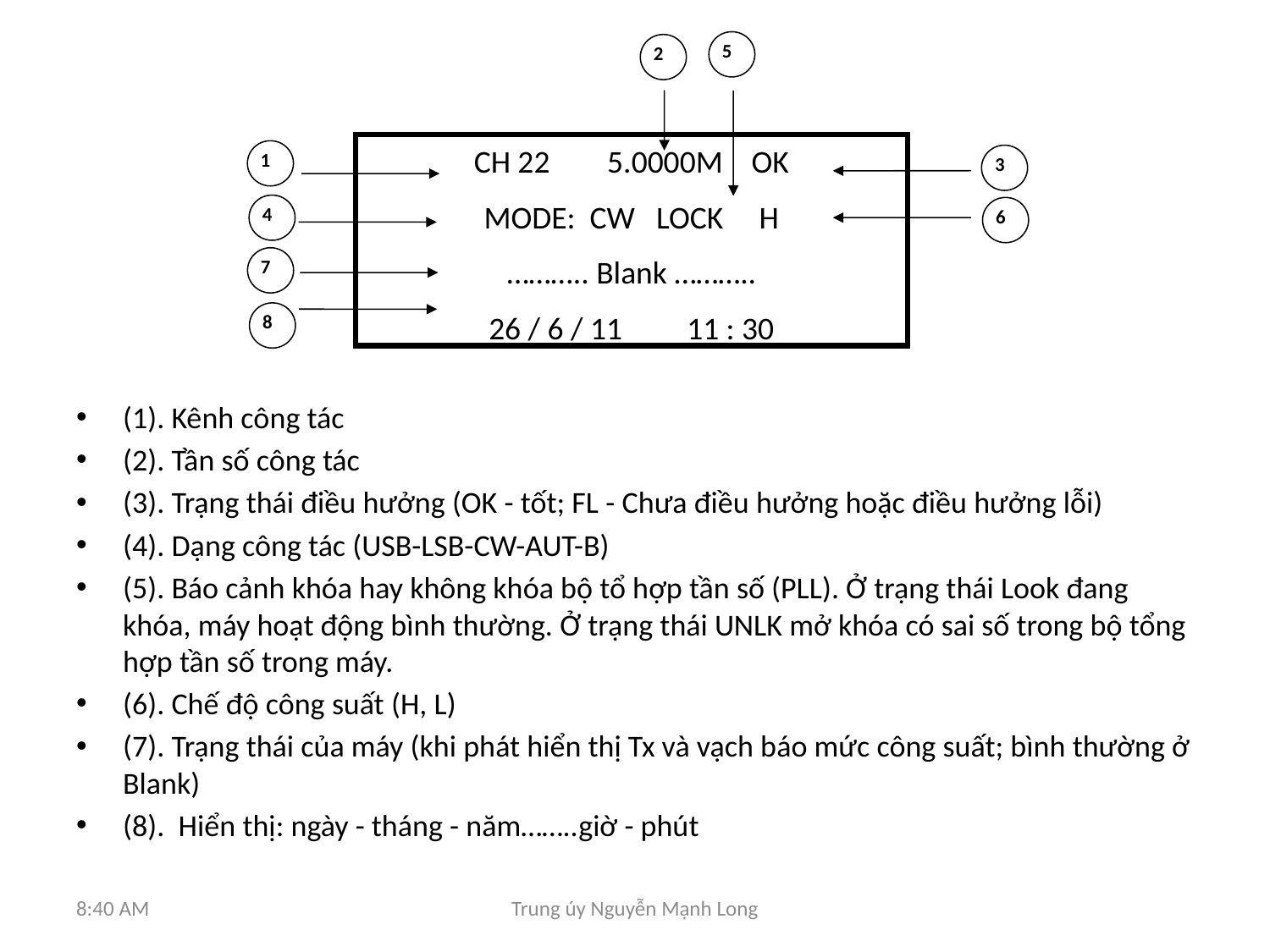

5

 2

CH 22        5.0000M    OK
MODE:  CW   LOCK     H
……….. Blank ………..
26 / 6 / 11         11 : 30

 1

 3

 4

 6

 7

 8

(1). Kênh công tác
(2). Tần số công tác
(3). Trạng thái điều hưởng (OK - tốt; FL - Chưa điều hưởng hoặc điều hưởng lỗi)
(4). Dạng công tác (USB-LSB-CW-AUT-B)
(5). Báo cảnh khóa hay không khóa bộ tổ hợp tần số (PLL). Ở trạng thái Look đang khóa, máy hoạt động bình thường. Ở trạng thái UNLK mở khóa có sai số trong bộ tổng hợp tần số trong máy.
(6). Chế độ công suất (H, L)
(7). Trạng thái của máy (khi phát hiển thị Tx và vạch báo mức công suất; bình thường ở Blank)
(8).  Hiển thị: ngày - tháng - năm……..giờ - phút
8:40 AM
Trung úy Nguyễn Mạnh Long